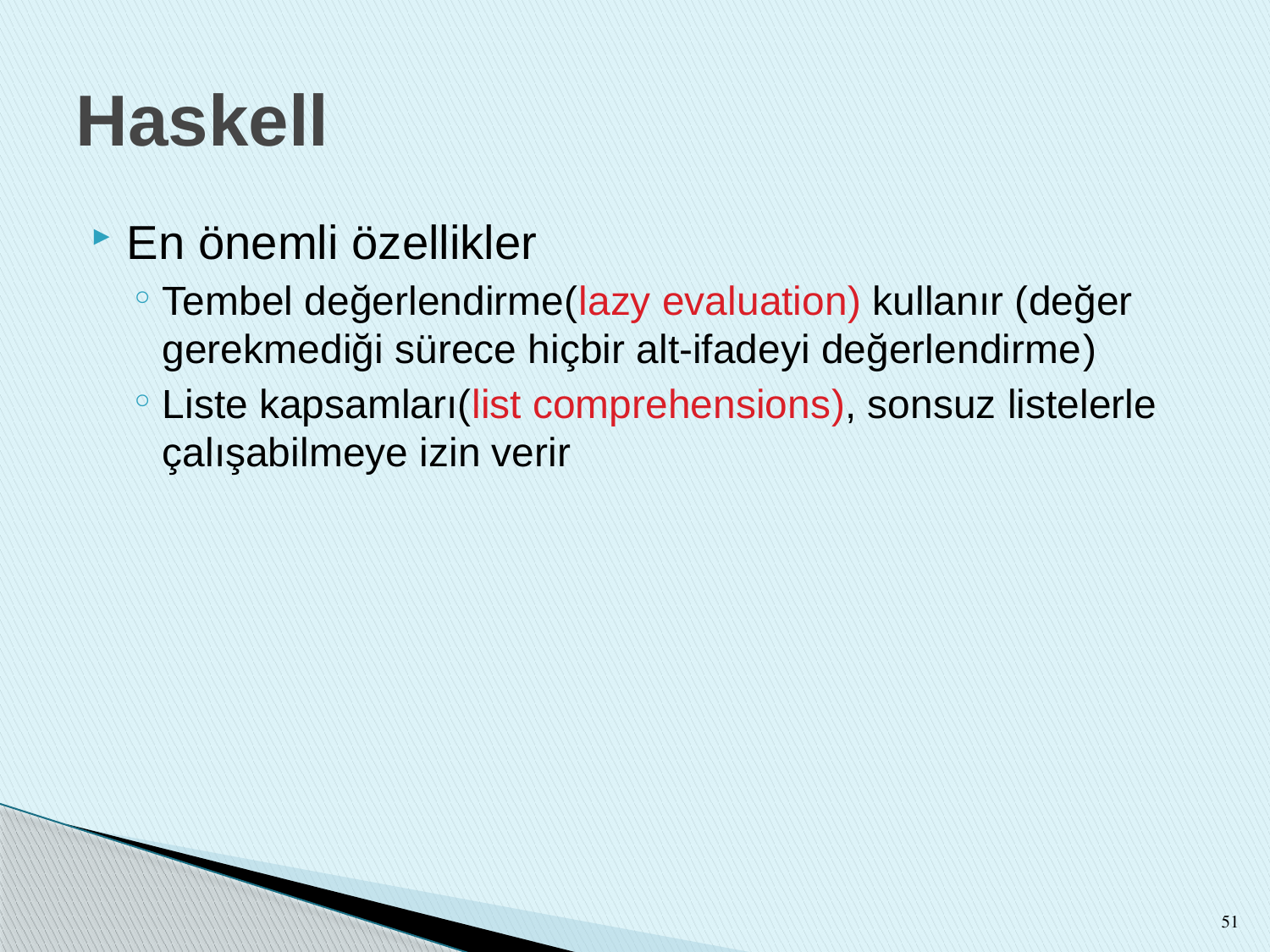

# Haskell
En önemli özellikler
Tembel değerlendirme(lazy evaluation) kullanır (değer gerekmediği sürece hiçbir alt-ifadeyi değerlendirme)
Liste kapsamları(list comprehensions), sonsuz listelerle çalışabilmeye izin verir
51